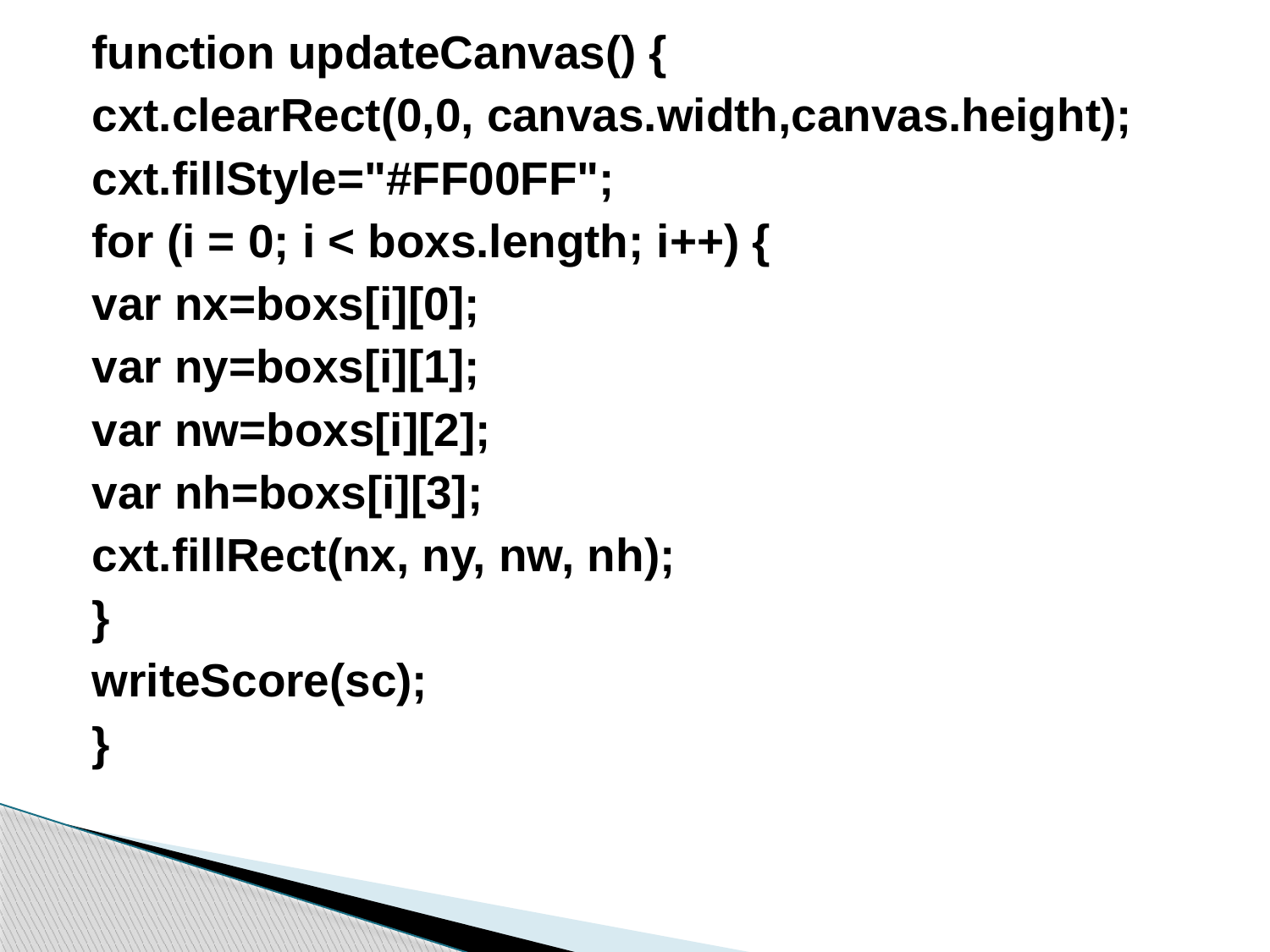

function updateCanvas() {
			cxt.clearRect(0,0, canvas.width,canvas.height);
			cxt.fillStyle="#FF00FF";
			for (i = 0; i < boxs.length; i++) {
				var nx=boxs[i][0];
				var ny=boxs[i][1];
				var nw=boxs[i][2];
				var nh=boxs[i][3];
				cxt.fillRect(nx, ny, nw, nh);
			}
			writeScore(sc);
		}